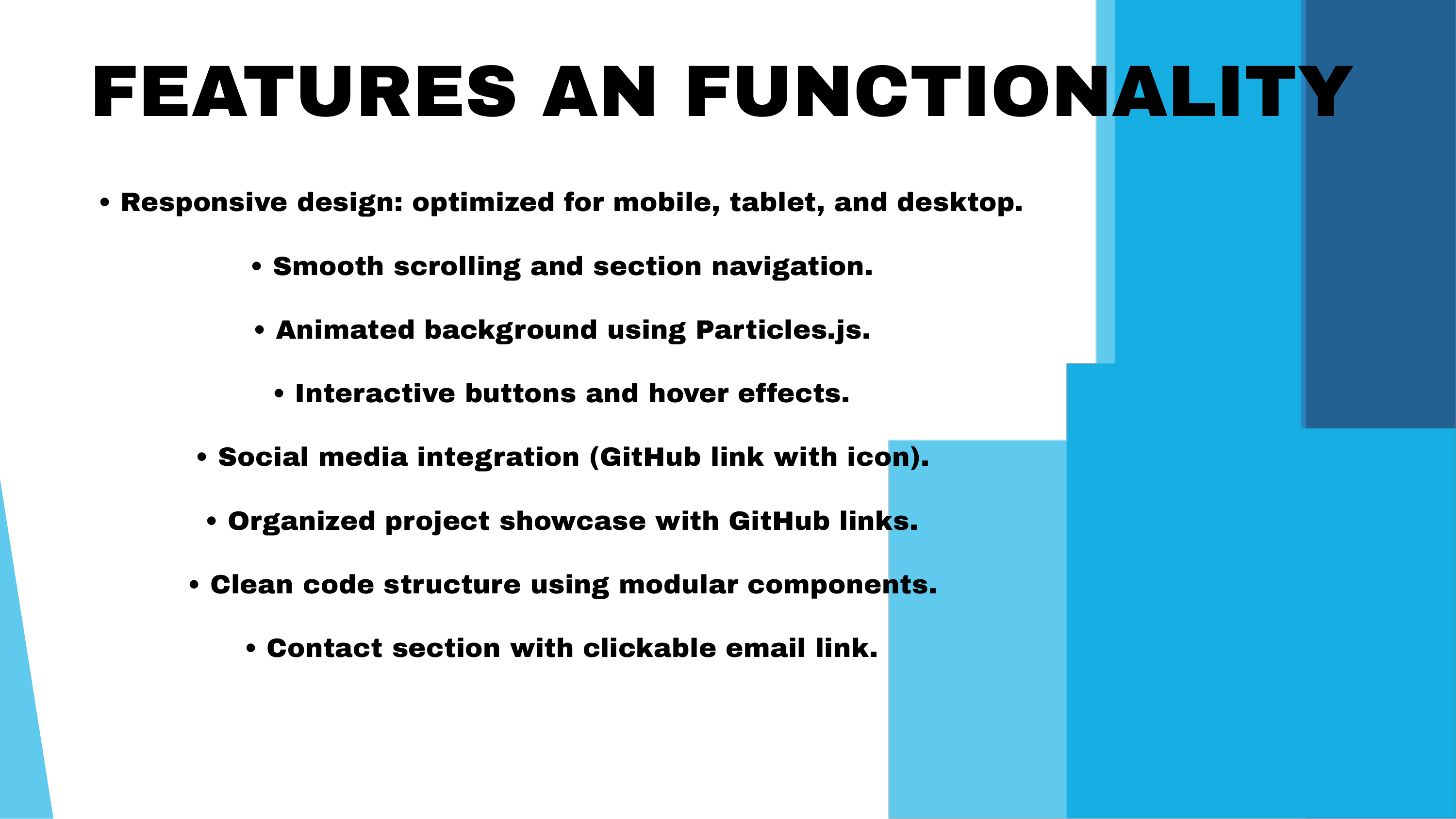

FEATURES AN FUNCTIONALITY
• Responsive design: optimized for mobile, tablet, and desktop.
• Smooth scrolling and section navigation.
• Animated background using Particles.js.
• Interactive buttons and hover effects.
• Social media integration (GitHub link with icon).
• Organized project showcase with GitHub links.

• Clean code structure using modular components.
• Contact section with clickable email link.